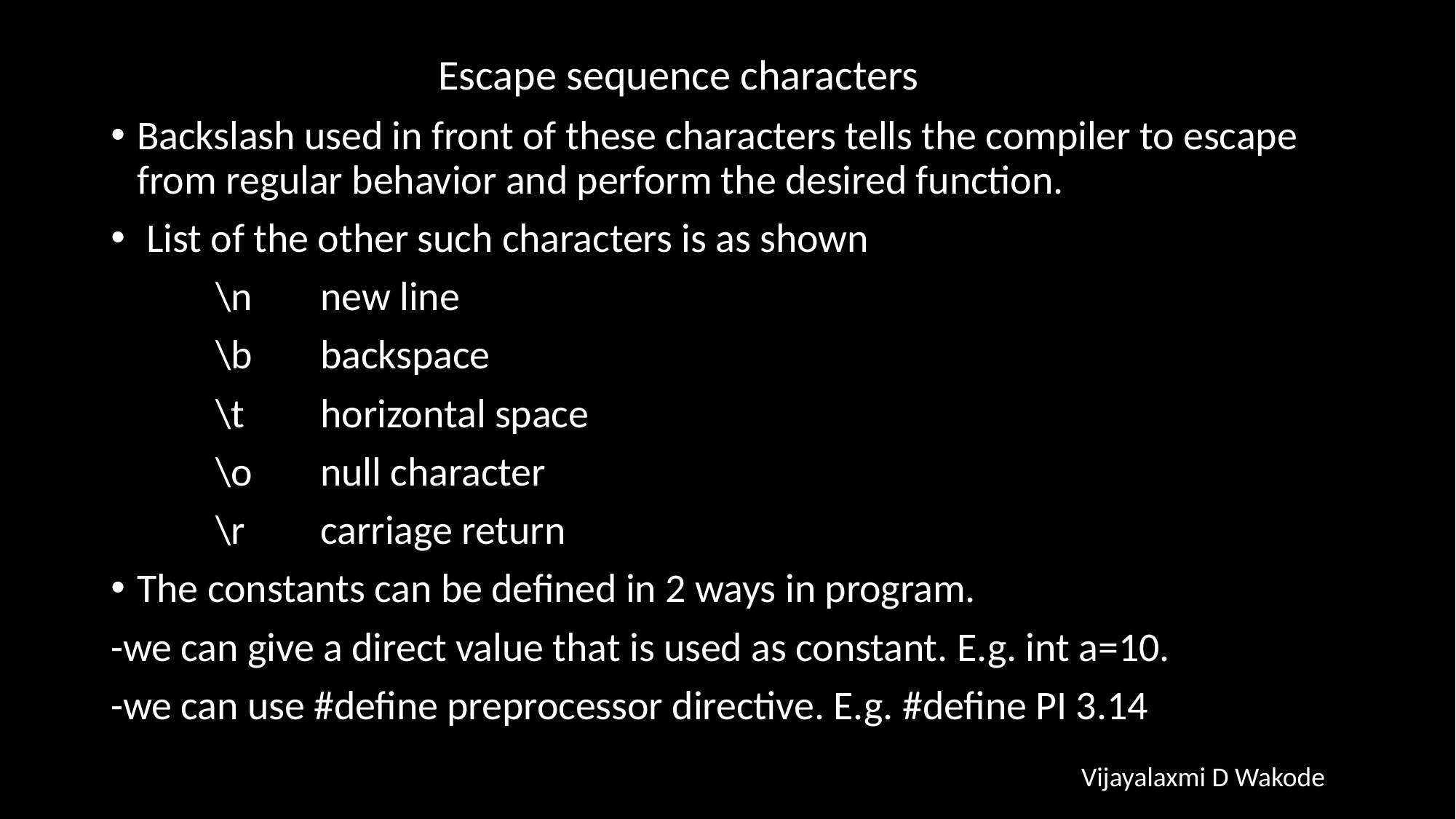

# Escape sequence characters
Backslash used in front of these characters tells the compiler to escape from regular behavior and perform the desired function.
 List of the other such characters is as shown
	\n	new line
	\b	backspace
	\t	horizontal space
	\o	null character
	\r	carriage return
The constants can be defined in 2 ways in program.
-we can give a direct value that is used as constant. E.g. int a=10.
-we can use #define preprocessor directive. E.g. #define PI 3.14
Vijayalaxmi D Wakode